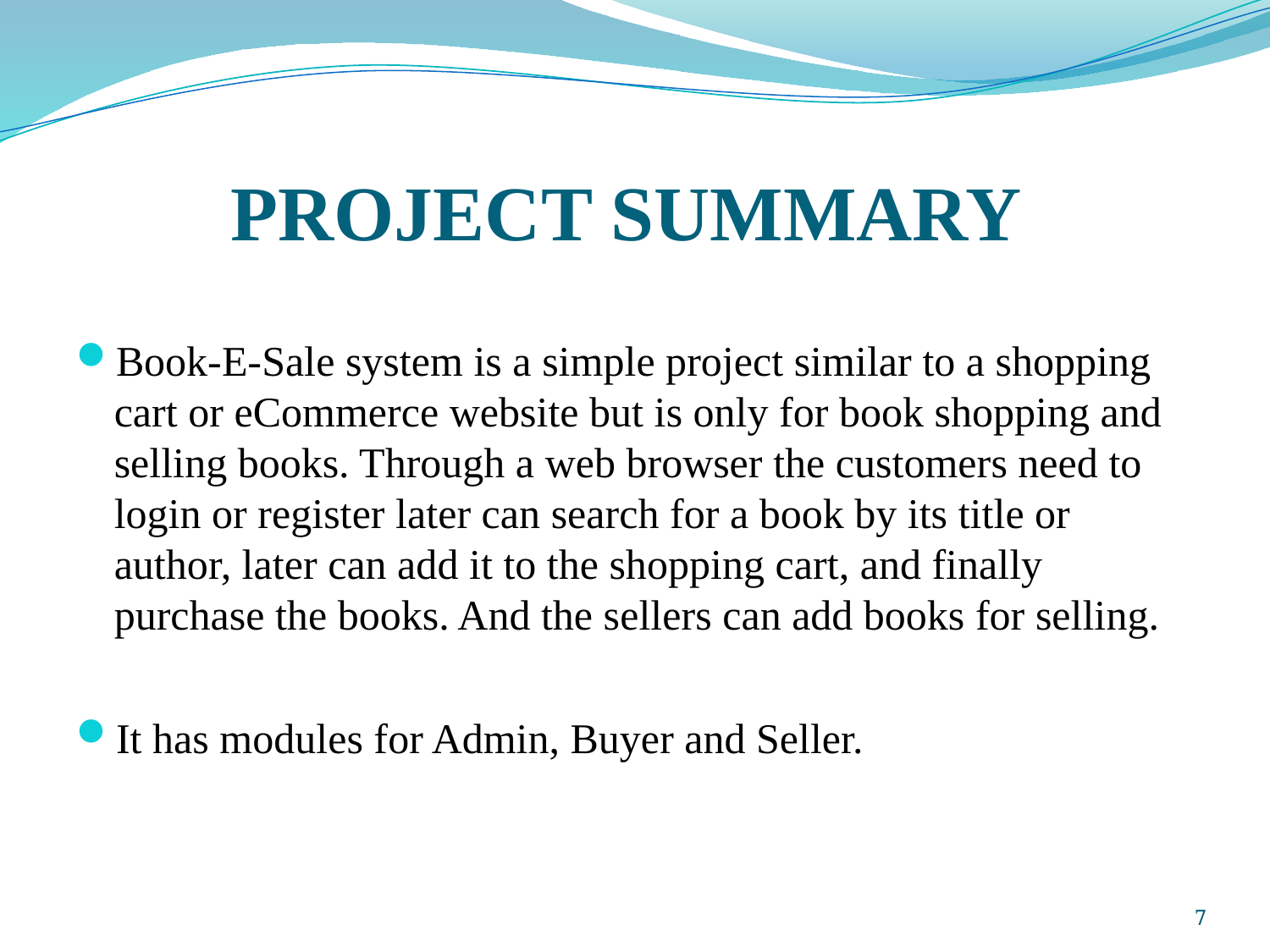

# PROJECT SUMMARY

Book-E-Sale system is a simple project similar to a shopping cart or eCommerce website but is only for book shopping and selling books. Through a web browser the customers need to login or register later can search for a book by its title or author, later can add it to the shopping cart, and finally purchase the books. And the sellers can add books for selling.

It has modules for Admin, Buyer and Seller.
7